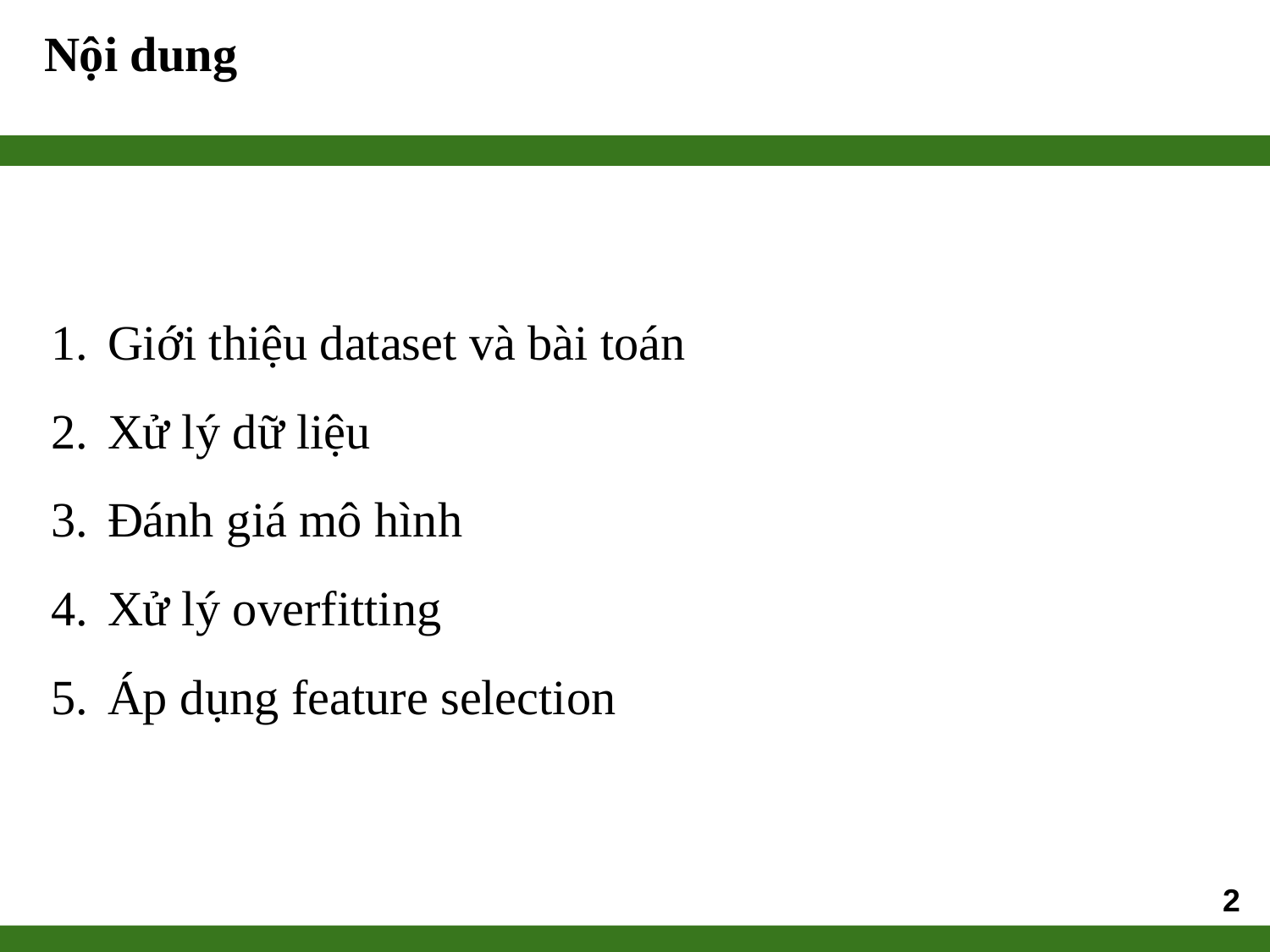

# Nội dung
Giới thiệu dataset và bài toán
Xử lý dữ liệu
Đánh giá mô hình
Xử lý overfitting
Áp dụng feature selection
2